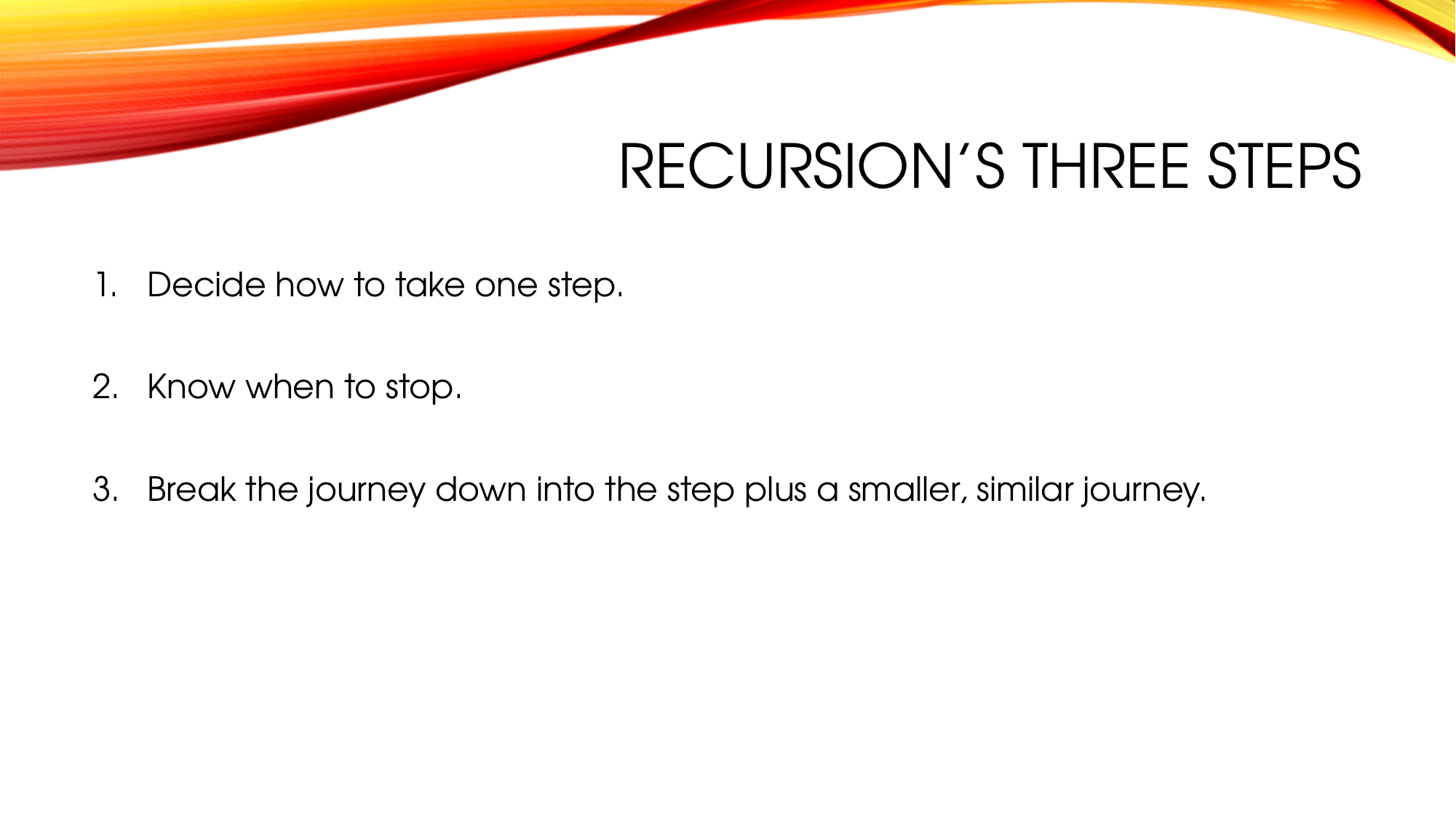

# Recursion’s Three Steps
Decide how to take one step.

Know when to stop.

Break the journey down into the step plus a smaller, similar journey.